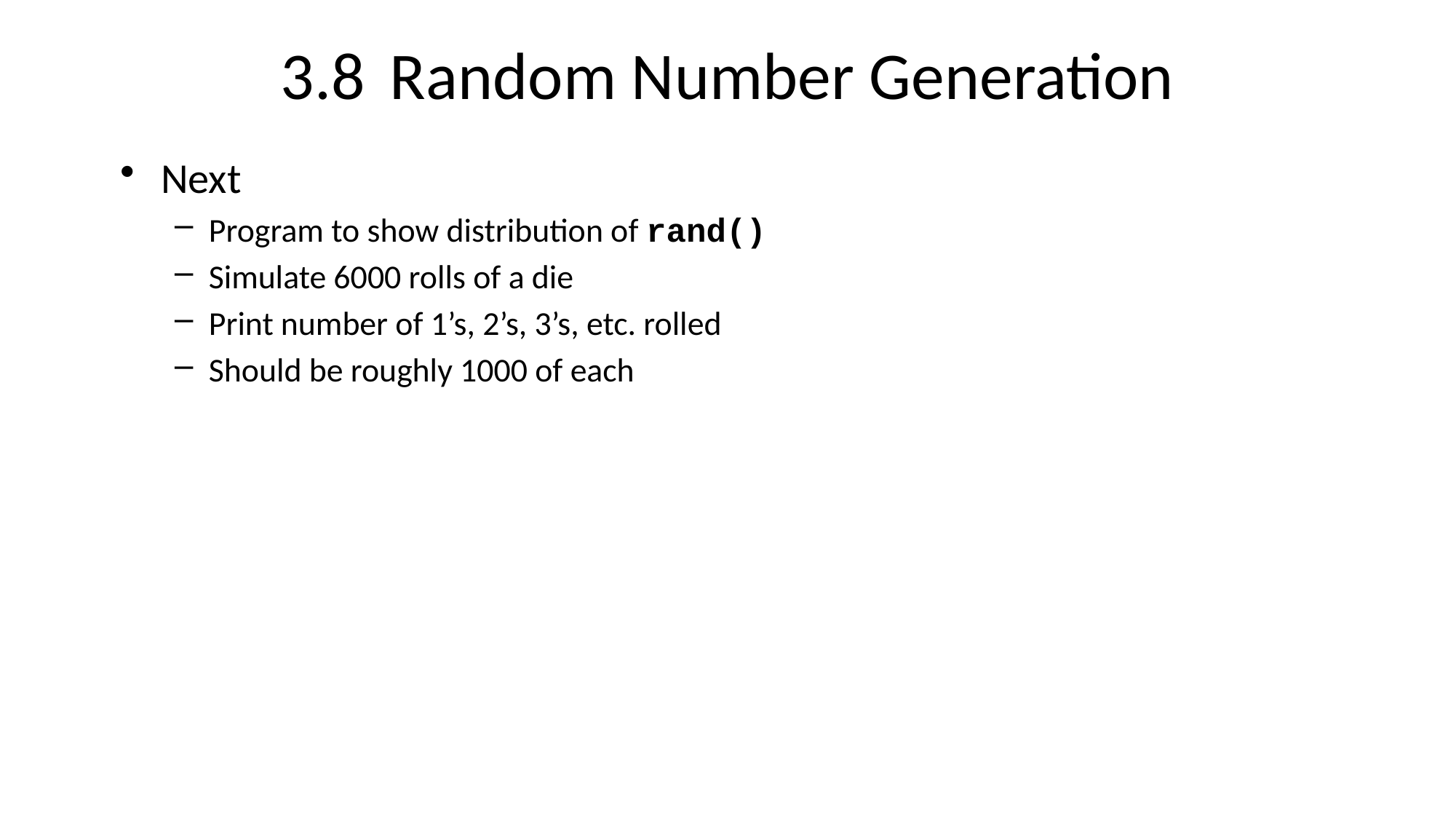

# 3.8	Random Number Generation
Next
Program to show distribution of rand()
Simulate 6000 rolls of a die
Print number of 1’s, 2’s, 3’s, etc. rolled
Should be roughly 1000 of each